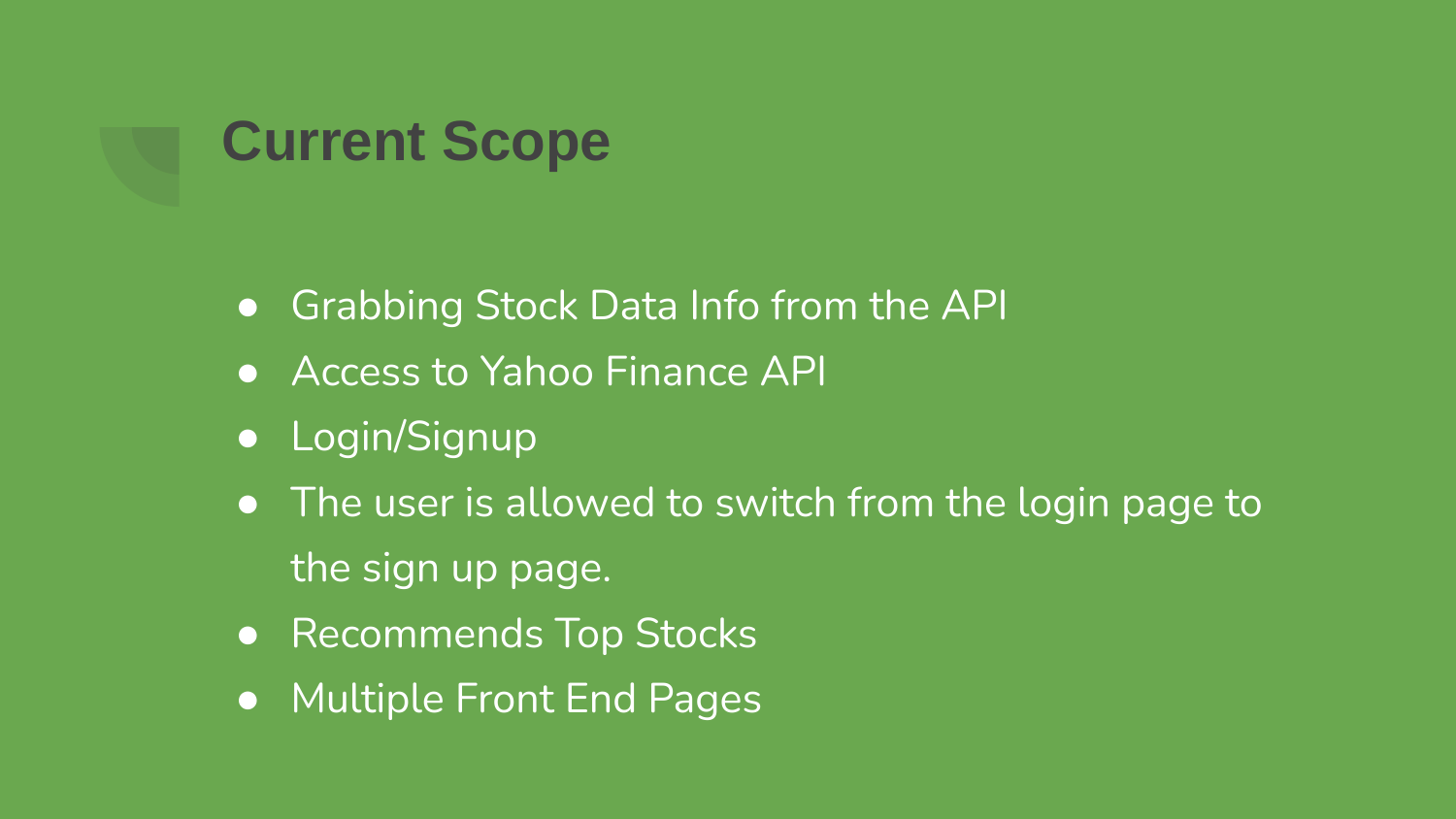

Current Scope
Grabbing Stock Data Info from the API
Access to Yahoo Finance API
Login/Signup
The user is allowed to switch from the login page to the sign up page.
Recommends Top Stocks
Multiple Front End Pages